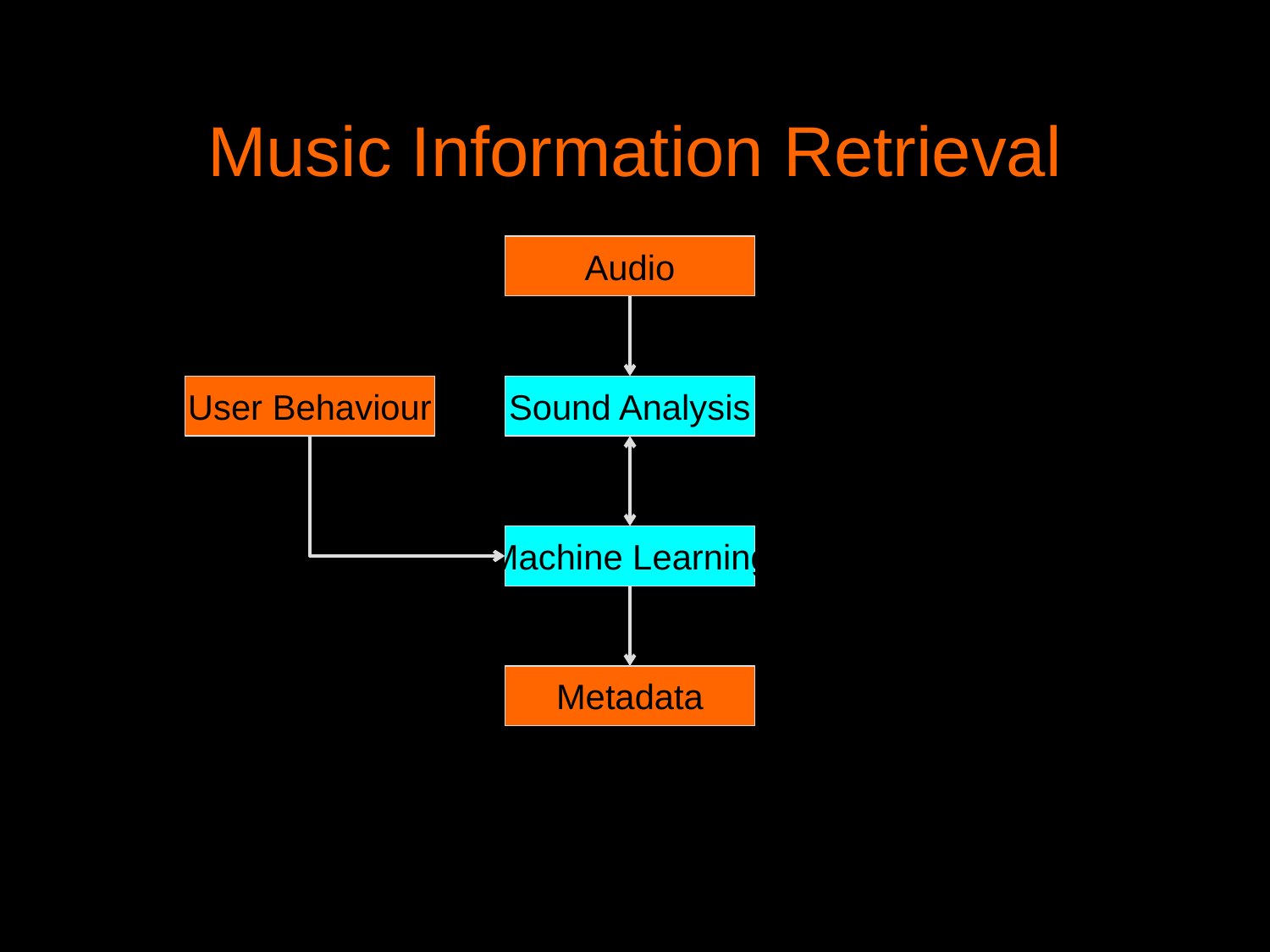

# Music Information Retrieval
Audio
User Behaviour
Sound Analysis
Machine Learning
Metadata